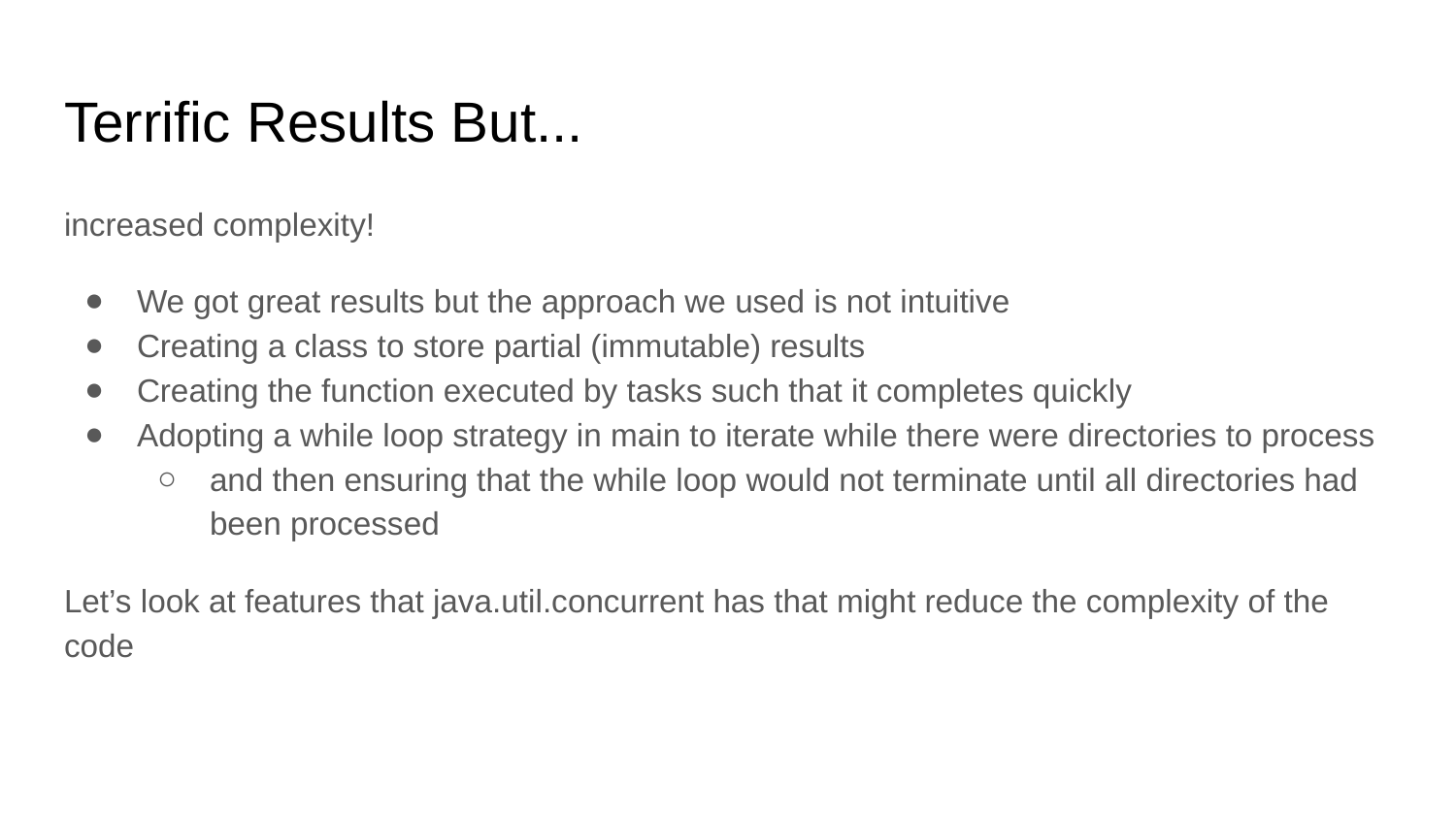

# Terrific Results But...
increased complexity!
We got great results but the approach we used is not intuitive
Creating a class to store partial (immutable) results
Creating the function executed by tasks such that it completes quickly
Adopting a while loop strategy in main to iterate while there were directories to process
and then ensuring that the while loop would not terminate until all directories had been processed
Let’s look at features that java.util.concurrent has that might reduce the complexity of the code